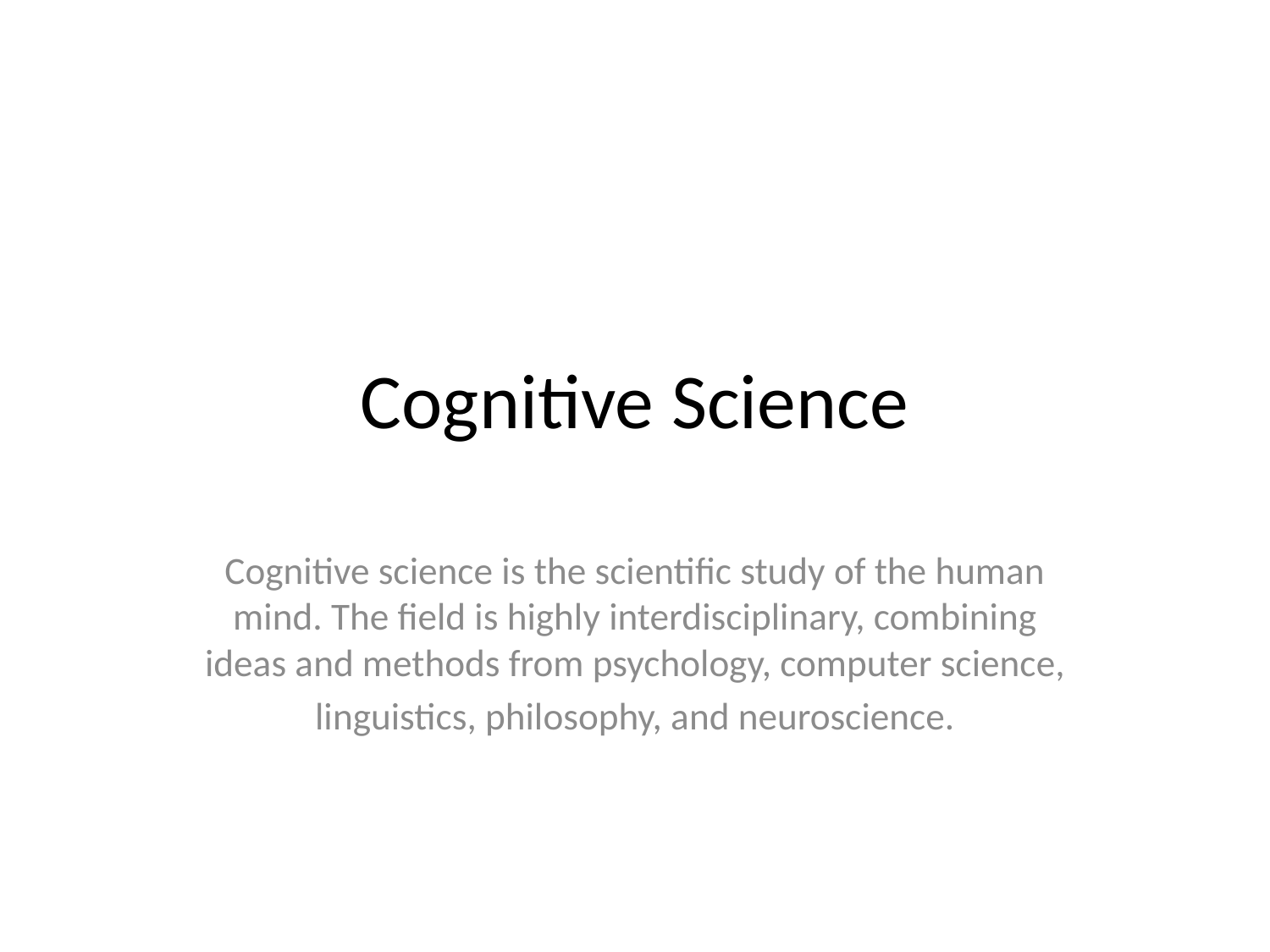

# Cognitive Science
Cognitive science is the scientific study of the human mind. The field is highly interdisciplinary, combining ideas and methods from psychology, computer science,
linguistics, philosophy, and neuroscience.